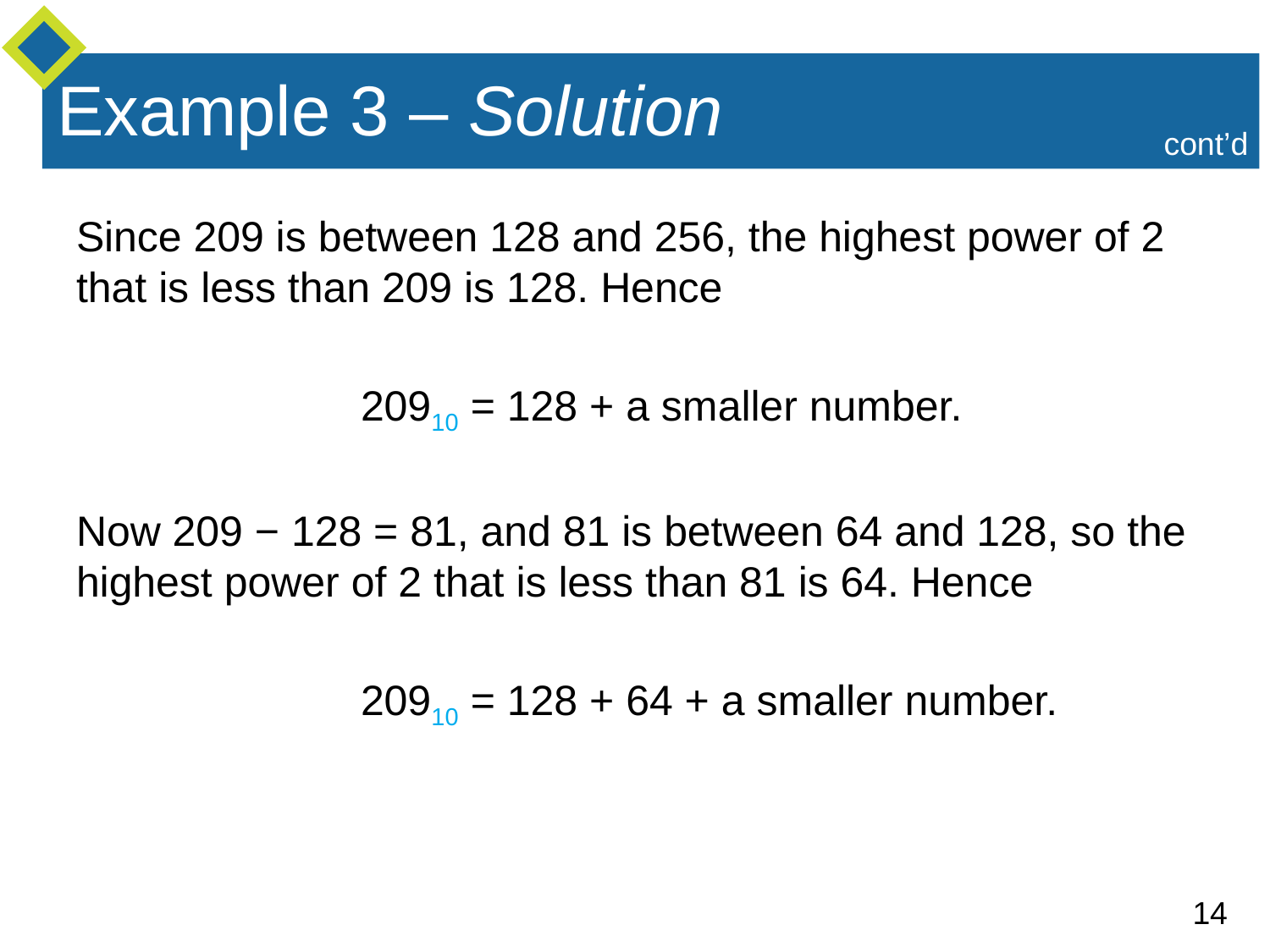

# Example 3 – Solution
cont’d
Since 209 is between 128 and 256, the highest power of 2 that is less than 209 is 128. Hence

                        20910 = 128 + a smaller number.

Now 209 − 128 = 81, and 81 is between 64 and 128, so the highest power of 2 that is less than 81 is 64. Hence

                        20910 = 128 + 64 + a smaller number.